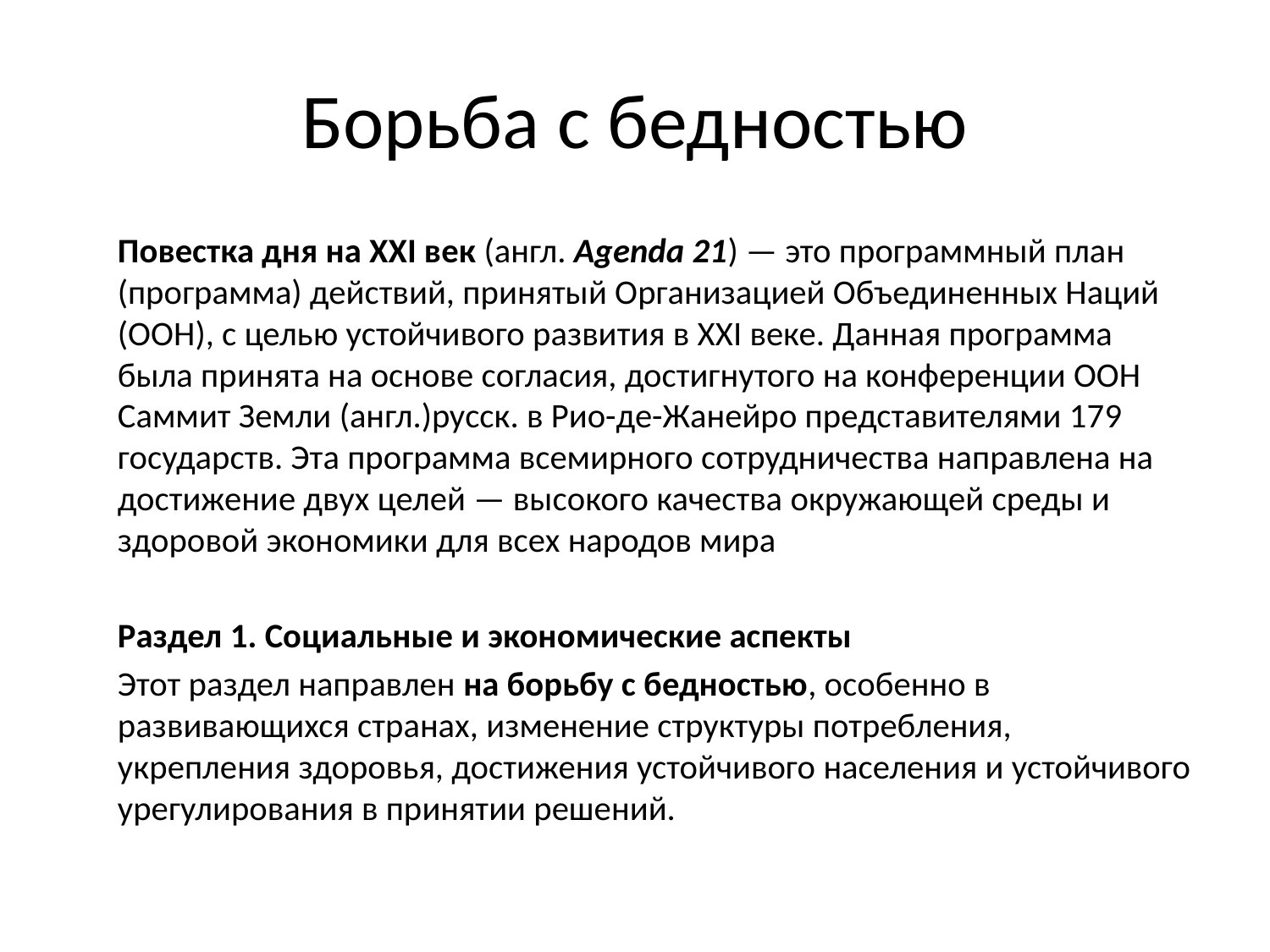

# Борьба с бедностью
	Повестка дня на XXI век (англ. Agenda 21) — это программный план (программа) действий, принятый Организацией Объединенных Наций (ООН), с целью устойчивого развития в XXI веке. Данная программа была принята на основе согласия, достигнутого на конференции ООН Саммит Земли (англ.)русск. в Рио-де-Жанейро представителями 179 государств. Эта программа всемирного сотрудничества направлена на достижение двух целей — высокого качества окружающей среды и здоровой экономики для всех народов мира

	Раздел 1. Социальные и экономические аспекты
	Этот раздел направлен на борьбу с бедностью, особенно в развивающихся странах, изменение структуры потребления, укрепления здоровья, достижения устойчивого населения и устойчивого урегулирования в принятии решений.